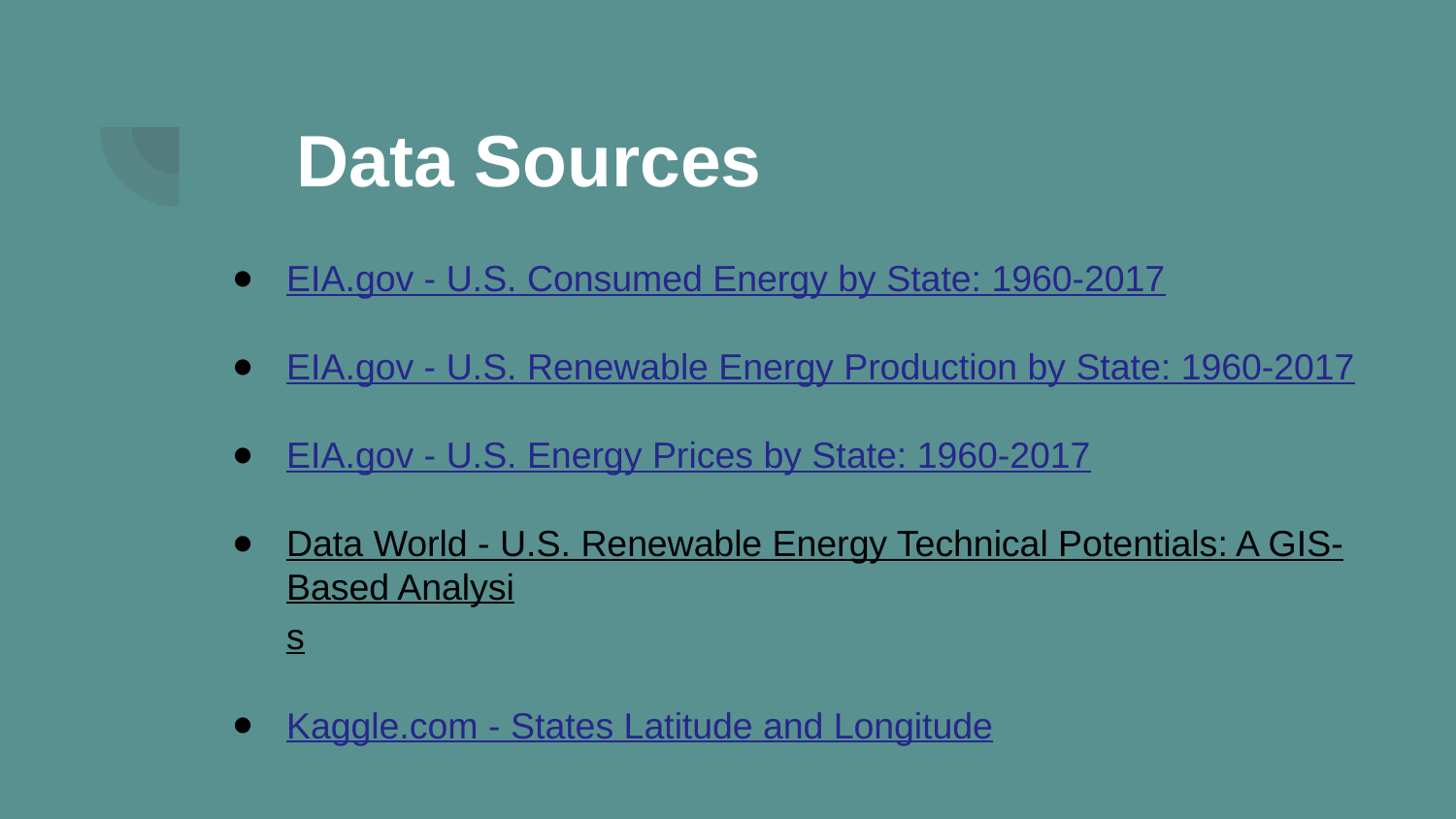

# Data Sources

EIA.gov - U.S. Consumed Energy by State: 1960-2017

EIA.gov - U.S. Renewable Energy Production by State: 1960-2017

EIA.gov - U.S. Energy Prices by State: 1960-2017

Data World - U.S. Renewable Energy Technical Potentials: A GIS-Based Analysis

Kaggle.com - States Latitude and Longitude